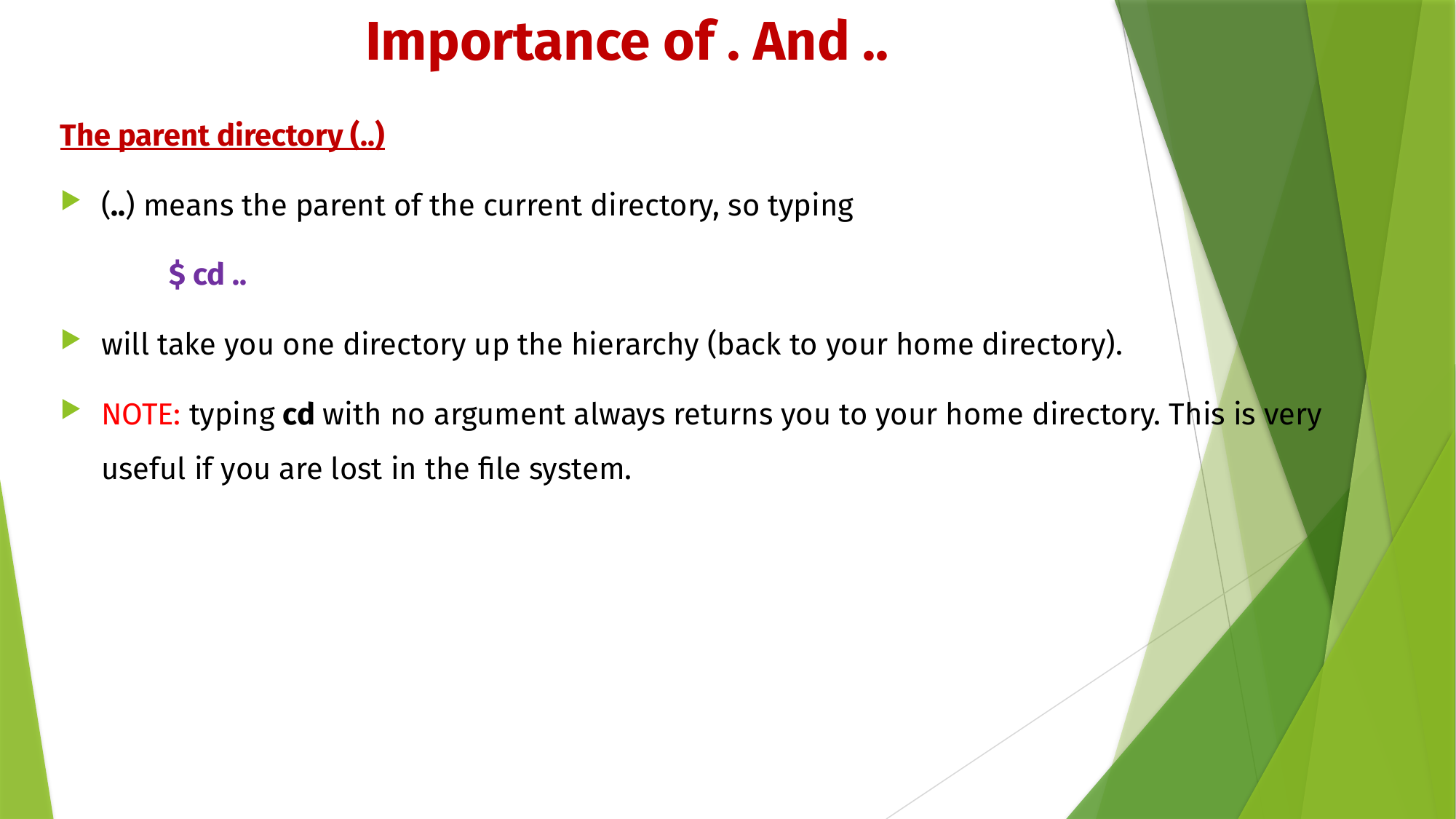

# Importance of . And ..
The parent directory (..)
(..) means the parent of the current directory, so typing
	$ cd ..
will take you one directory up the hierarchy (back to your home directory).
NOTE: typing cd with no argument always returns you to your home directory. This is very useful if you are lost in the file system.